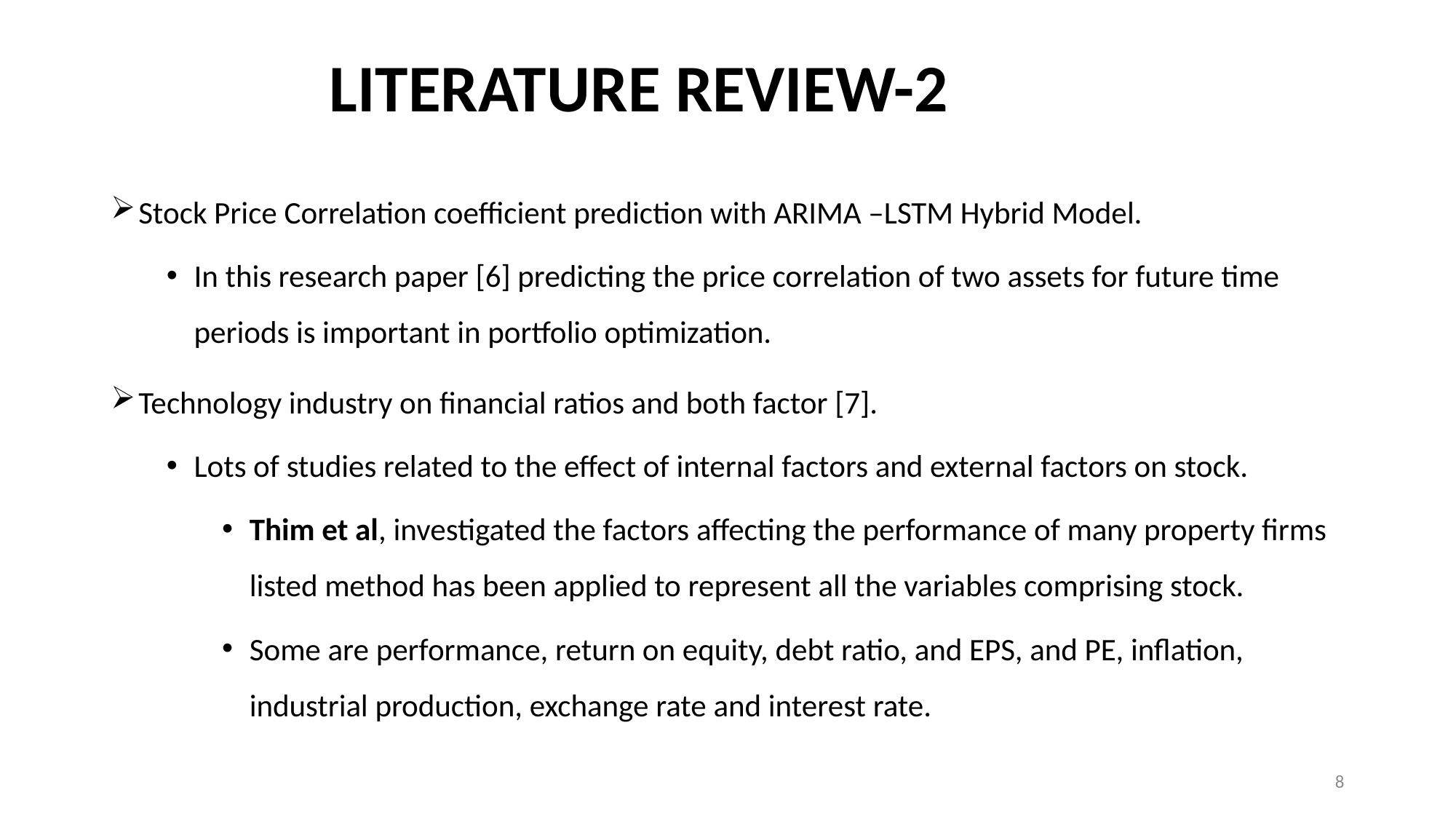

# LITERATURE REVIEW-2
Stock Price Correlation coefficient prediction with ARIMA –LSTM Hybrid Model.
In this research paper [6] predicting the price correlation of two assets for future time periods is important in portfolio optimization.
Technology industry on financial ratios and both factor [7].
Lots of studies related to the effect of internal factors and external factors on stock.
Thim et al, investigated the factors affecting the performance of many property firms listed method has been applied to represent all the variables comprising stock.
Some are performance, return on equity, debt ratio, and EPS, and PE, inflation, industrial production, exchange rate and interest rate.

8